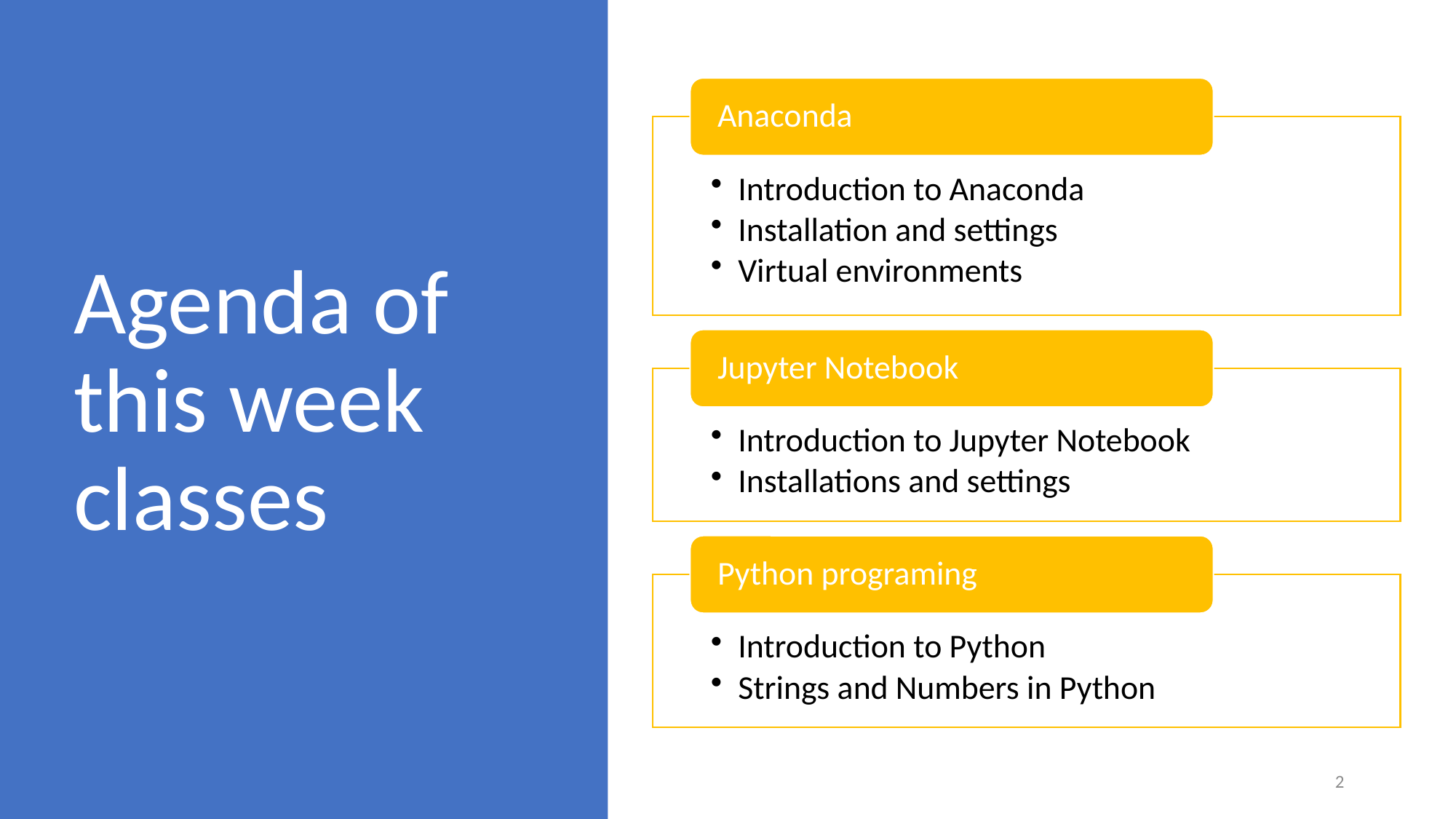

# Agenda of this week classes
Introduction to Anaconda
Installation and settings
Virtual environments
Anaconda
Introduction to Jupyter Notebook
Installations and settings
Jupyter Notebook
Introduction to Python
Strings and Numbers in Python
Python programing
2